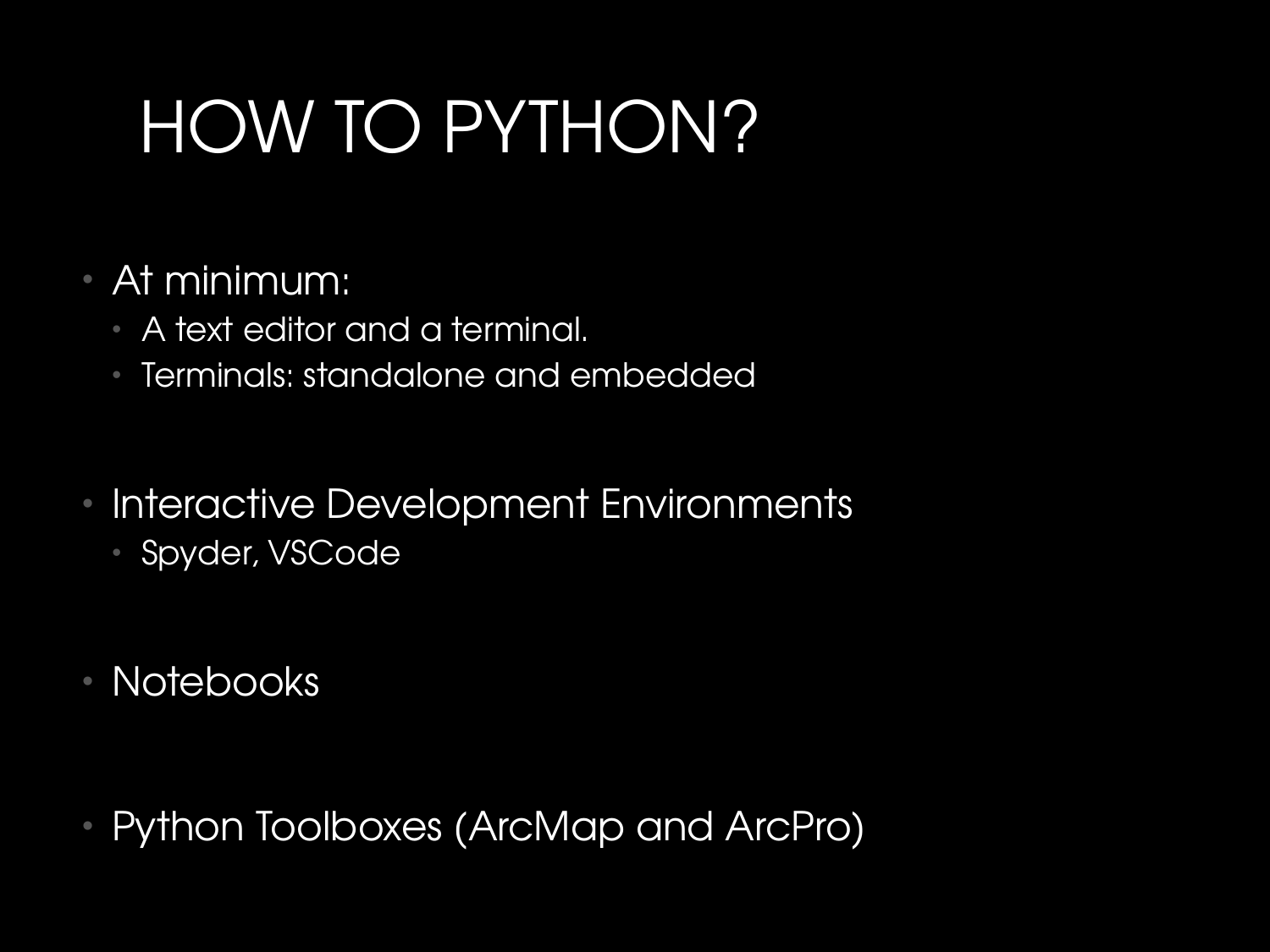

# How to Python?
At minimum:
A text editor and a terminal.
Terminals: standalone and embedded

Interactive Development Environments
Spyder, VSCode

Notebooks

Python Toolboxes (ArcMap and ArcPro)